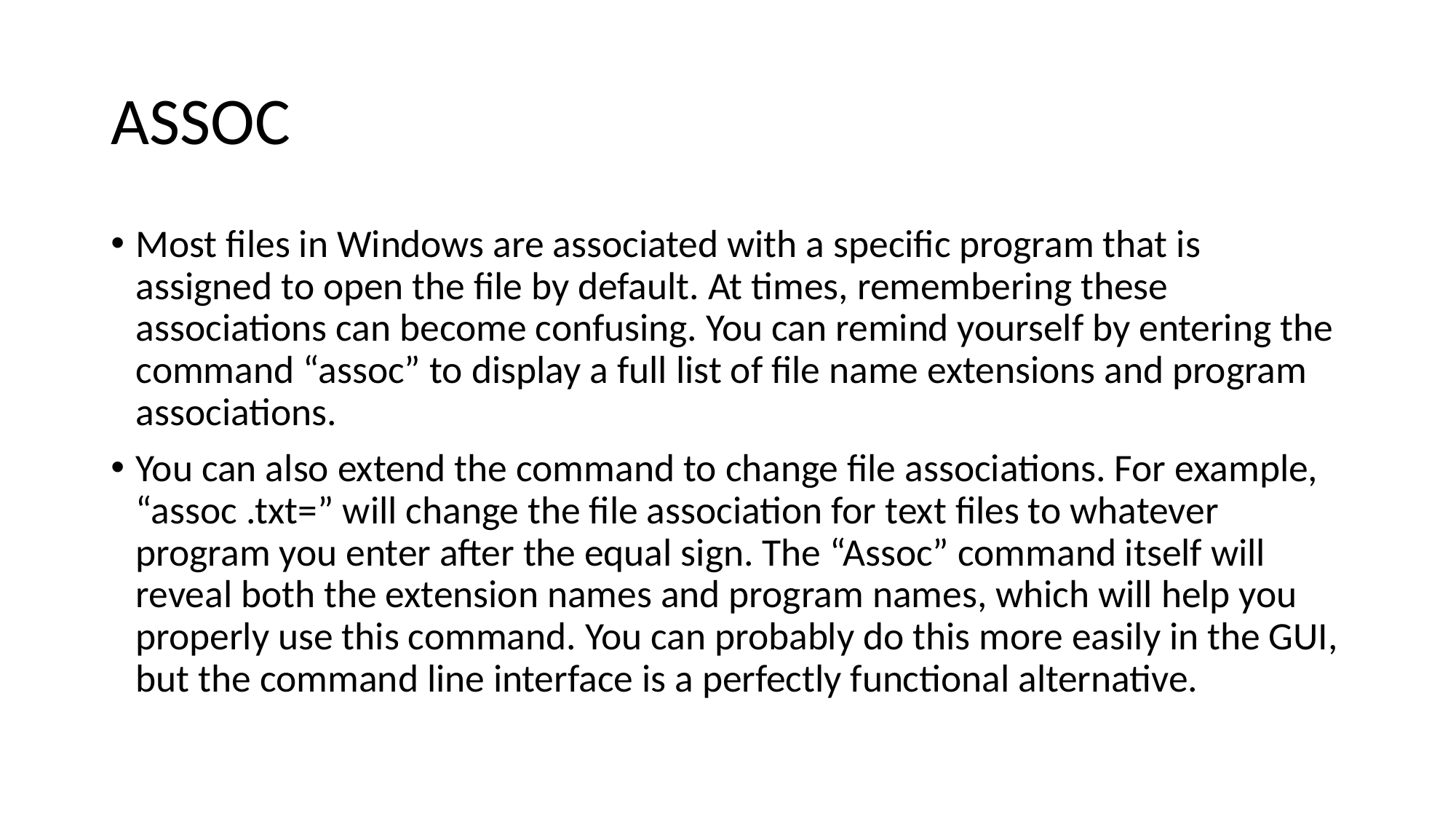

# ASSOC
Most files in Windows are associated with a specific program that is assigned to open the file by default. At times, remembering these associations can become confusing. You can remind yourself by entering the command “assoc” to display a full list of file name extensions and program associations.
You can also extend the command to change file associations. For example, “assoc .txt=” will change the file association for text files to whatever program you enter after the equal sign. The “Assoc” command itself will reveal both the extension names and program names, which will help you properly use this command. You can probably do this more easily in the GUI, but the command line interface is a perfectly functional alternative.